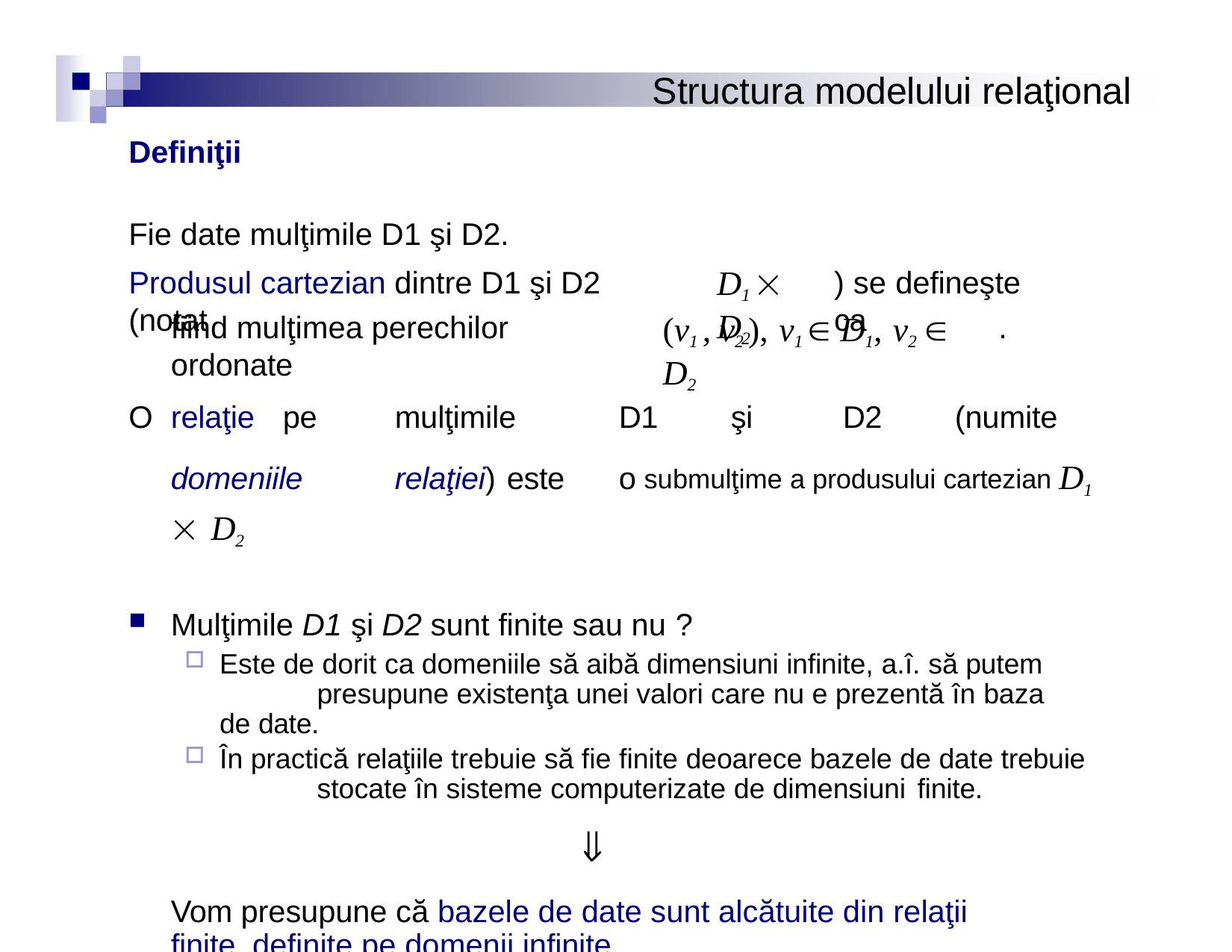

# Structura modelului relaţional
Definiţii
Fie date mulţimile D1 şi D2.
Produsul cartezian dintre D1 şi D2 (notat
D1 × D2
) se defineşte ca
fiind mulţimea perechilor ordonate
.
(v1 , v2 ), v1 ∈ D1, v2 ∈ D2
O	relaţie	pe	mulţimile	D1	şi	D2	(numite	domeniile	relaţiei)	este	o submulţime a produsului cartezian D1 × D2

Mulţimile D1 şi D2 sunt finite sau nu ?
Este de dorit ca domeniile să aibă dimensiuni infinite, a.î. să putem 	presupune existenţa unei valori care nu e prezentă în baza de date.
În practică relaţiile trebuie să fie finite deoarece bazele de date trebuie 	stocate în sisteme computerizate de dimensiuni finite.
⇓
Vom presupune că bazele de date sunt alcătuite din relaţii finite, definite pe domenii infinite